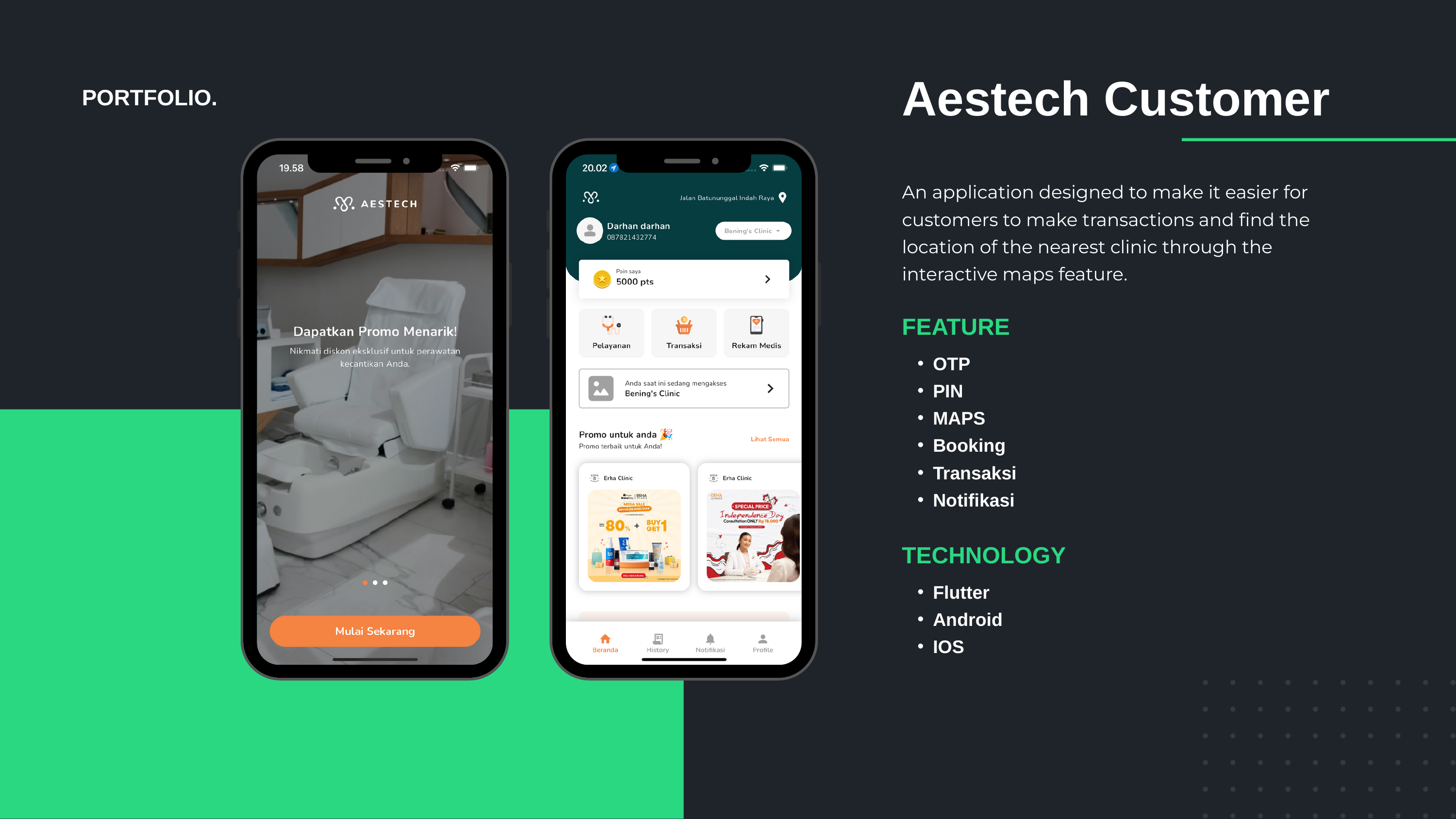

Aestech Customer
PORTFOLIO.

An application designed to make it easier for customers to make transactions and find the location of the nearest clinic through the interactive maps feature.
FEATURE
OTP
PIN
MAPS
Booking
Transaksi
Notifikasi

TECHNOLOGY
Flutter
Android
IOS